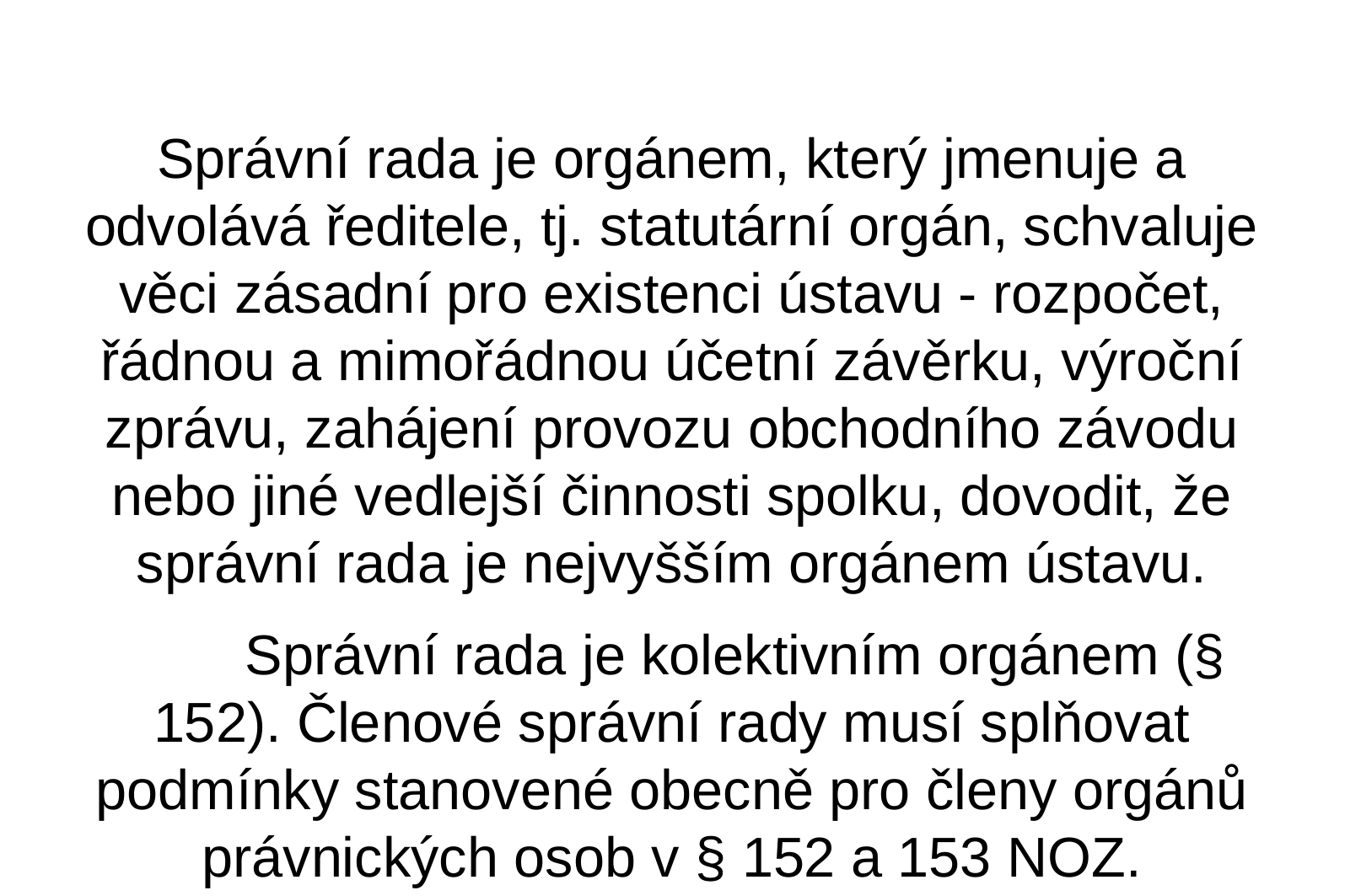

Správní rada je orgánem, který jmenuje a odvolává ředitele, tj. statutární orgán, schvaluje věci zásadní pro existenci ústavu - rozpočet, řádnou a mimořádnou účetní závěrku, výroční zprávu, zahájení provozu obchodního závodu nebo jiné vedlejší činnosti spolku, dovodit, že správní rada je nejvyšším orgánem ústavu.
	Správní rada je kolektivním orgánem (§ 152). Členové správní rady musí splňovat podmínky stanovené obecně pro členy orgánů právnických osob v § 152 a 153 NOZ.